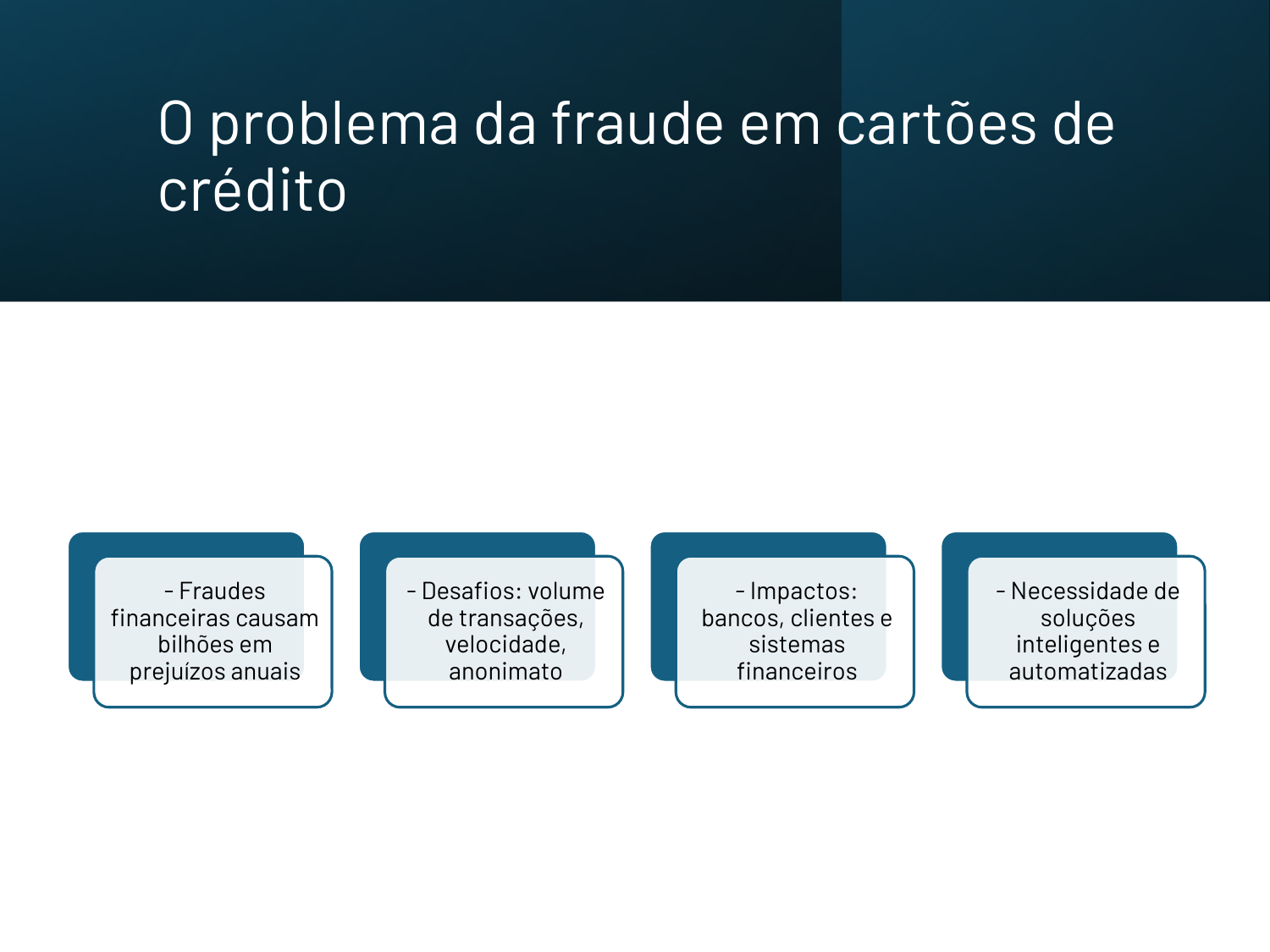

# O problema da fraude em cartões de crédito
- Fraudes financeiras causam bilhões em prejuízos anuais
- Desafios: volume de transações, velocidade, anonimato
- Impactos: bancos, clientes e sistemas financeiros
- Necessidade de soluções inteligentes e automatizadas